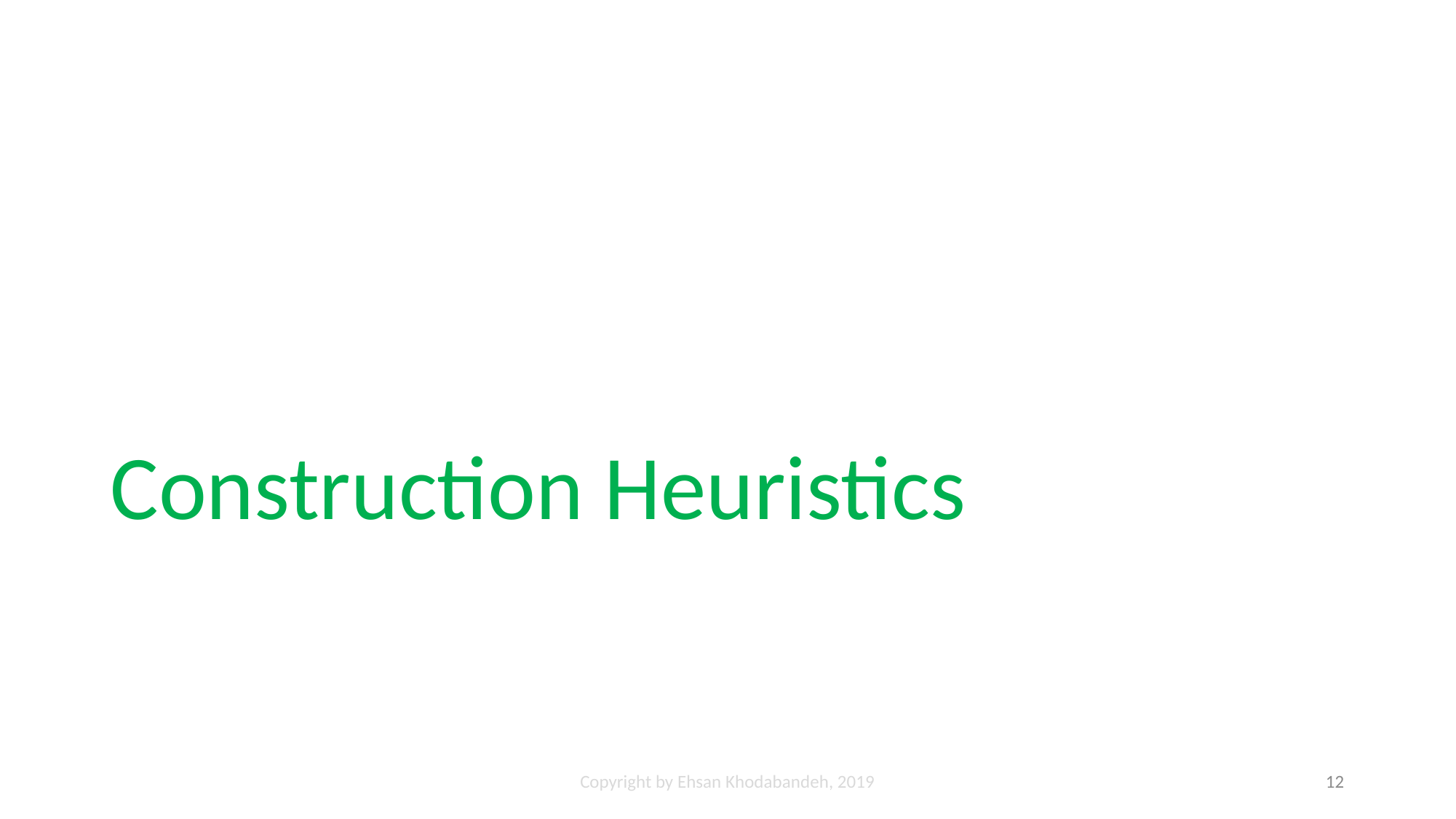

# Construction Heuristics

Copyright by Ehsan Khodabandeh, 2019
12